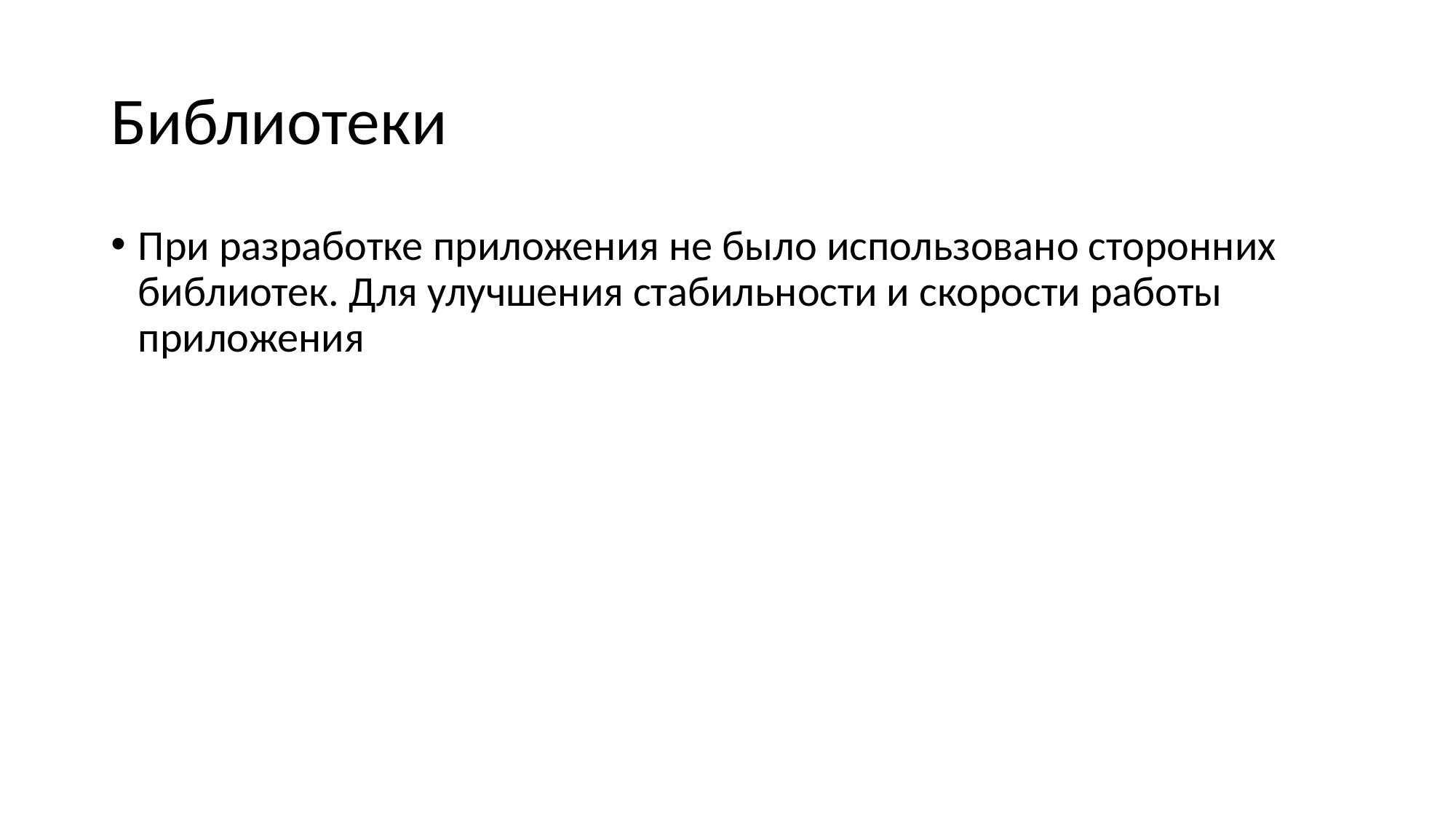

# Библиотеки
При разработке приложения не было использовано сторонних библиотек. Для улучшения стабильности и скорости работы приложения